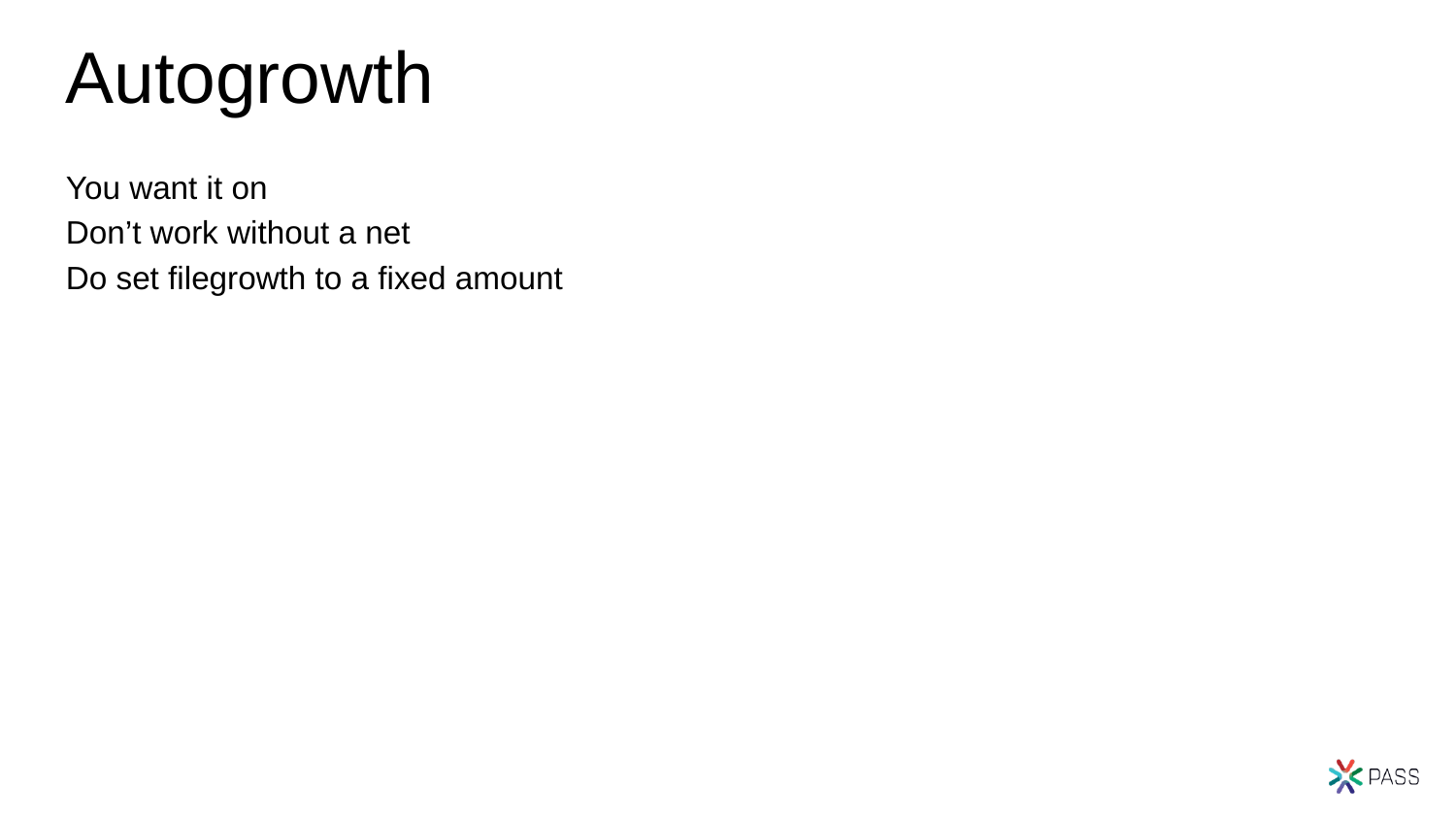

# Autogrowth
You want it on
Don’t work without a net
Do set filegrowth to a fixed amount